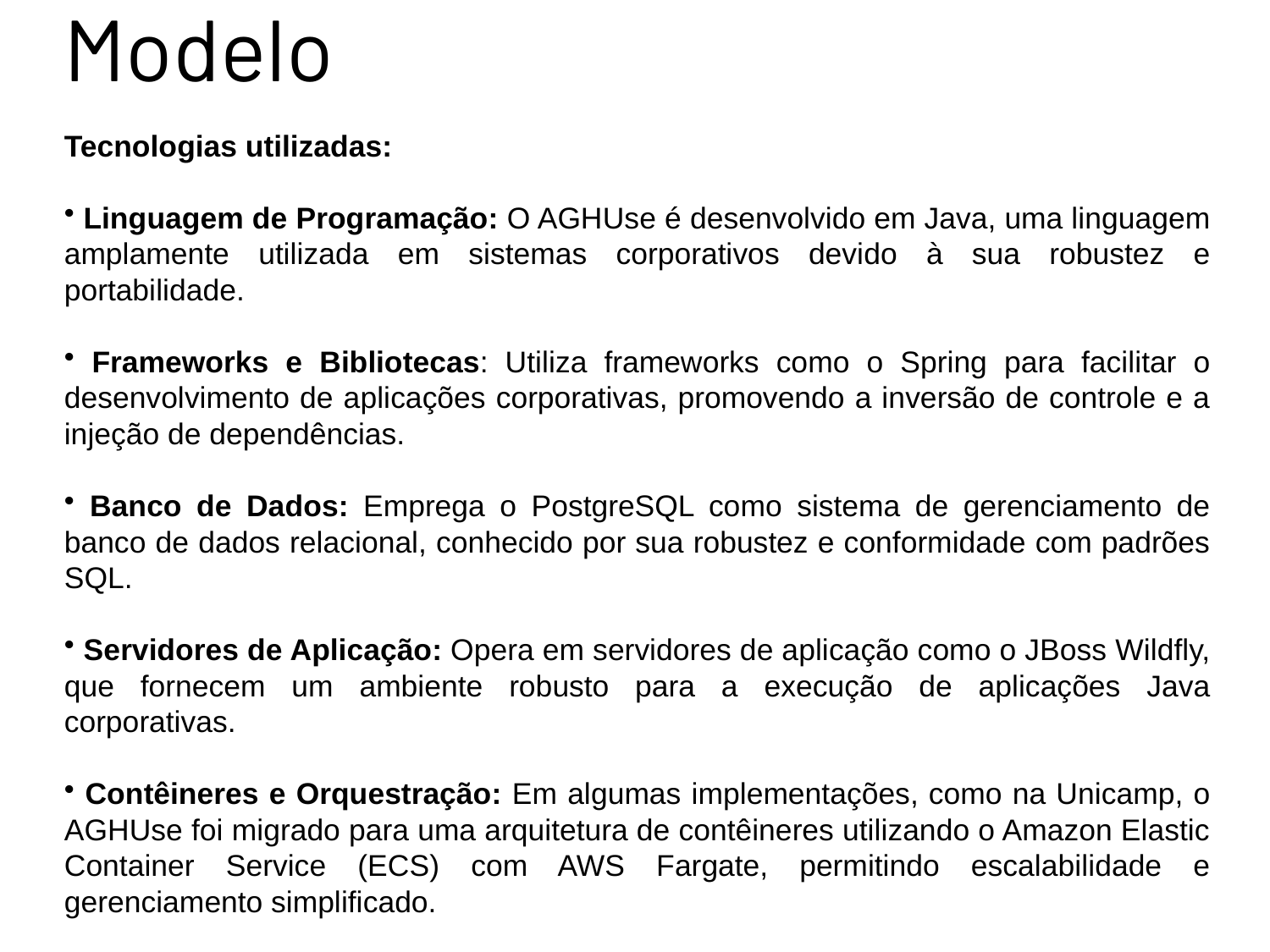

# Modelo
Tecnologias utilizadas:

 Linguagem de Programação: O AGHUse é desenvolvido em Java, uma linguagem amplamente utilizada em sistemas corporativos devido à sua robustez e portabilidade.

 Frameworks e Bibliotecas: Utiliza frameworks como o Spring para facilitar o desenvolvimento de aplicações corporativas, promovendo a inversão de controle e a injeção de dependências.

 Banco de Dados: Emprega o PostgreSQL como sistema de gerenciamento de banco de dados relacional, conhecido por sua robustez e conformidade com padrões SQL.

 Servidores de Aplicação: Opera em servidores de aplicação como o JBoss Wildfly, que fornecem um ambiente robusto para a execução de aplicações Java corporativas.

 Contêineres e Orquestração: Em algumas implementações, como na Unicamp, o AGHUse foi migrado para uma arquitetura de contêineres utilizando o Amazon Elastic Container Service (ECS) com AWS Fargate, permitindo escalabilidade e gerenciamento simplificado.